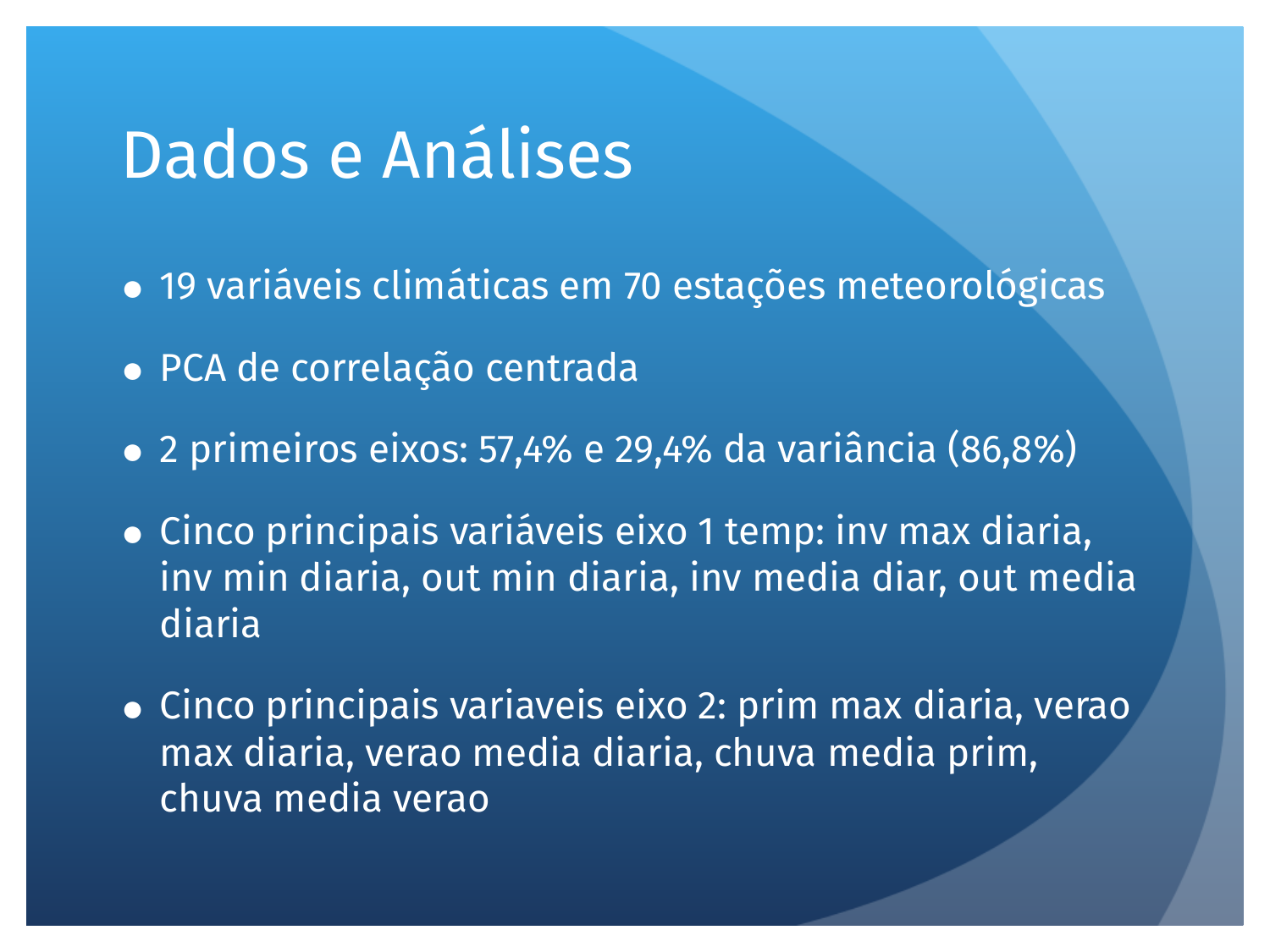

Dados e Análises
19 variáveis climáticas em 70 estações meteorológicas
PCA de correlação centrada
2 primeiros eixos: 57,4% e 29,4% da variância (86,8%)
Cinco principais variáveis eixo 1 temp: inv max diaria, inv min diaria, out min diaria, inv media diar, out media diaria
Cinco principais variaveis eixo 2: prim max diaria, verao max diaria, verao media diaria, chuva media prim, chuva media verao